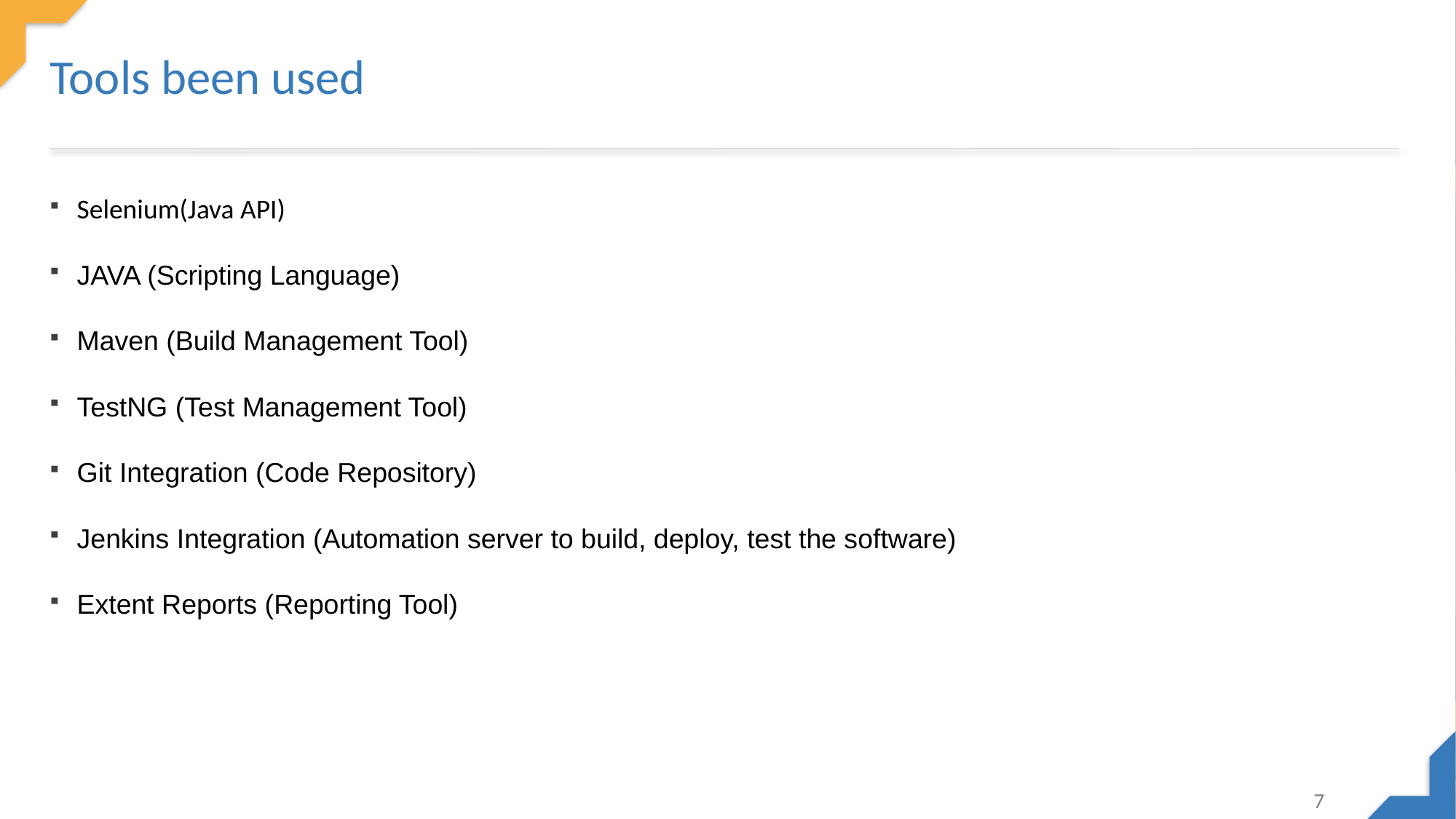

Tools been used
Selenium(Java API)
JAVA (Scripting Language)
Maven (Build Management Tool)
TestNG (Test Management Tool)
Git Integration (Code Repository)
Jenkins Integration (Automation server to build, deploy, test the software)
Extent Reports (Reporting Tool)